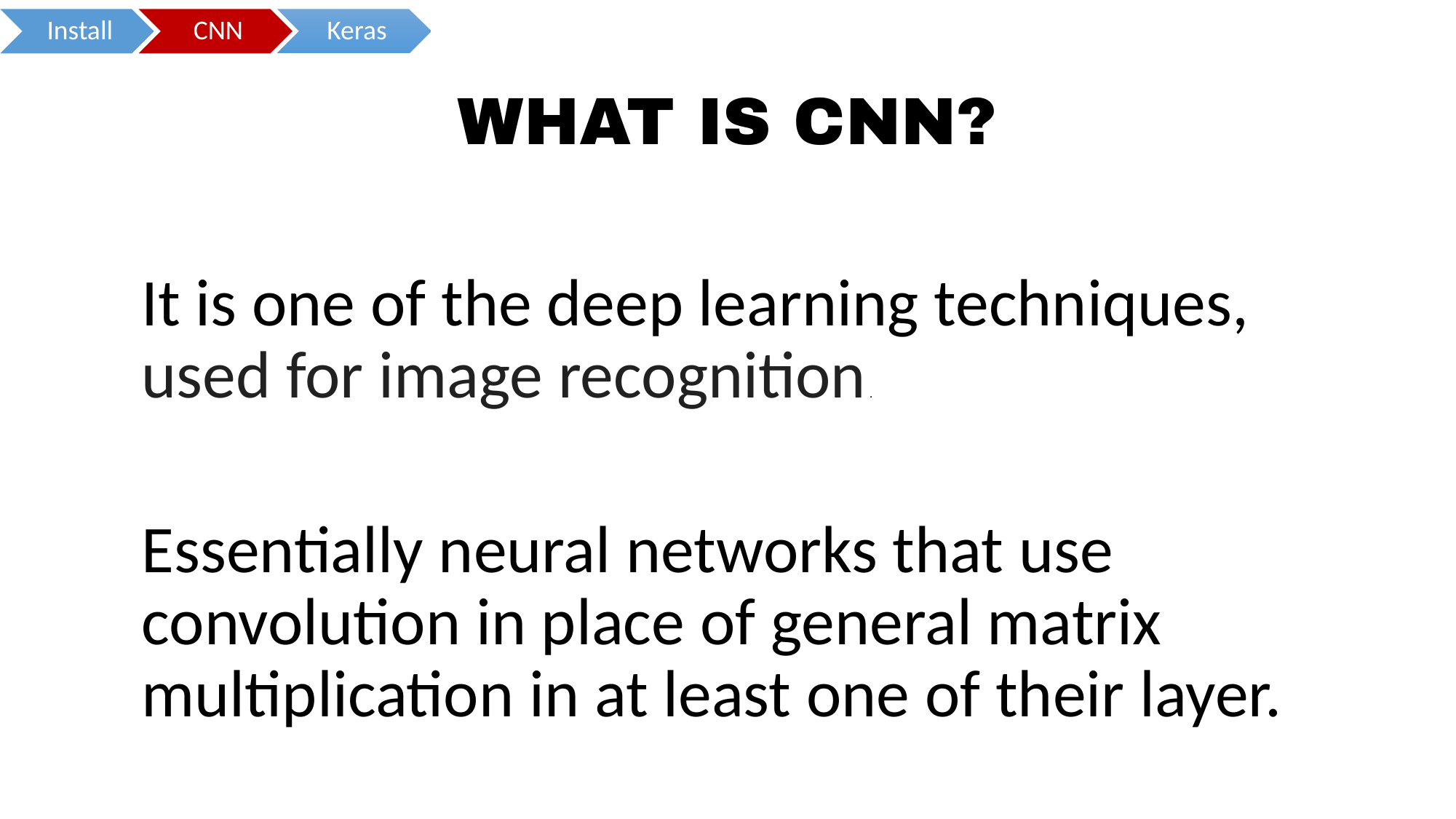

Install
CNN
Keras
# WHAT IS CNN?
It is one of the deep learning techniques, used for image recognition .

Essentially neural networks that use convolution in place of general matrix multiplication in at least one of their layer.